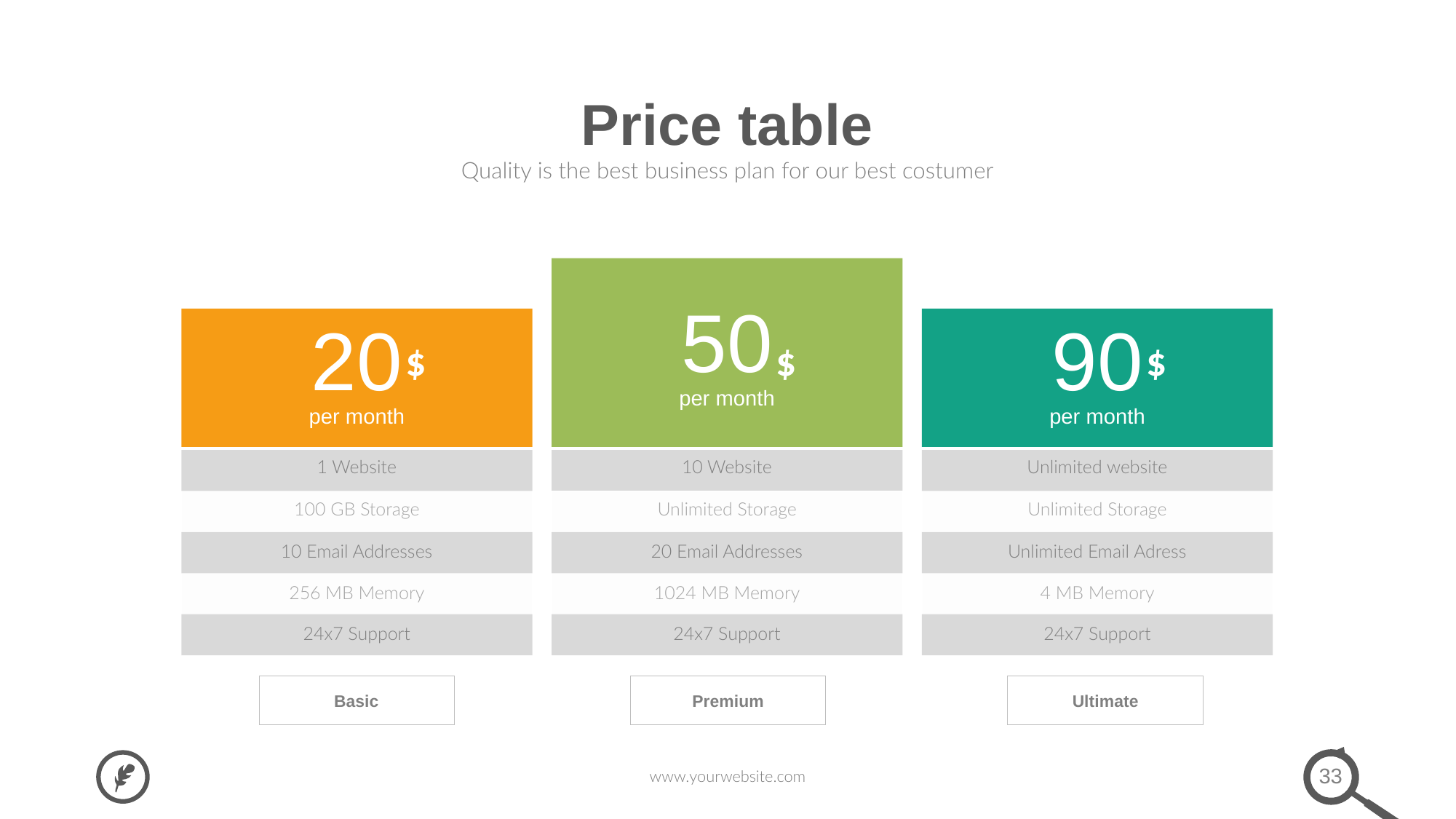

Price table
Quality is the best business plan for our best costumer

50
$
per month
10 Website

Unlimited Storage

20 Email Addresses

1024 MB Memory

24x7 Support
20

$
per month
1 Website

100 GB Storage

10 Email Addresses

256 MB Memory

24x7 Support
90

$
per month
Unlimited website

Unlimited Storage

Unlimited Email Adress

4 MB Memory

24x7 Support

Basic

Premium

Ultimate

33

www.yourwebsite.com